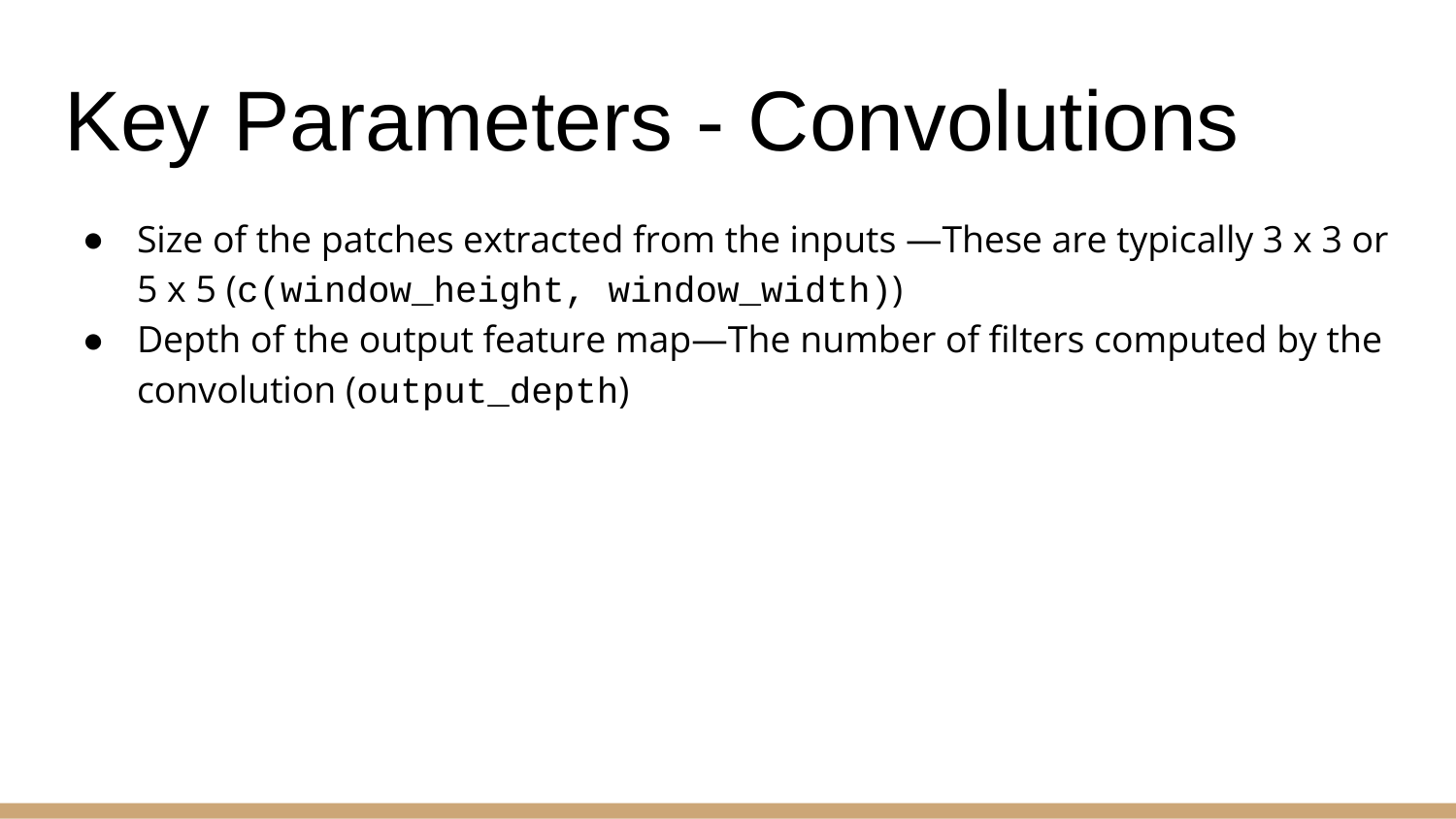

# Key Parameters - Convolutions
Size of the patches extracted from the inputs —These are typically 3 x 3 or 5 x 5 (c(window_height, window_width))
Depth of the output feature map—The number of filters computed by the convolution (output_depth)